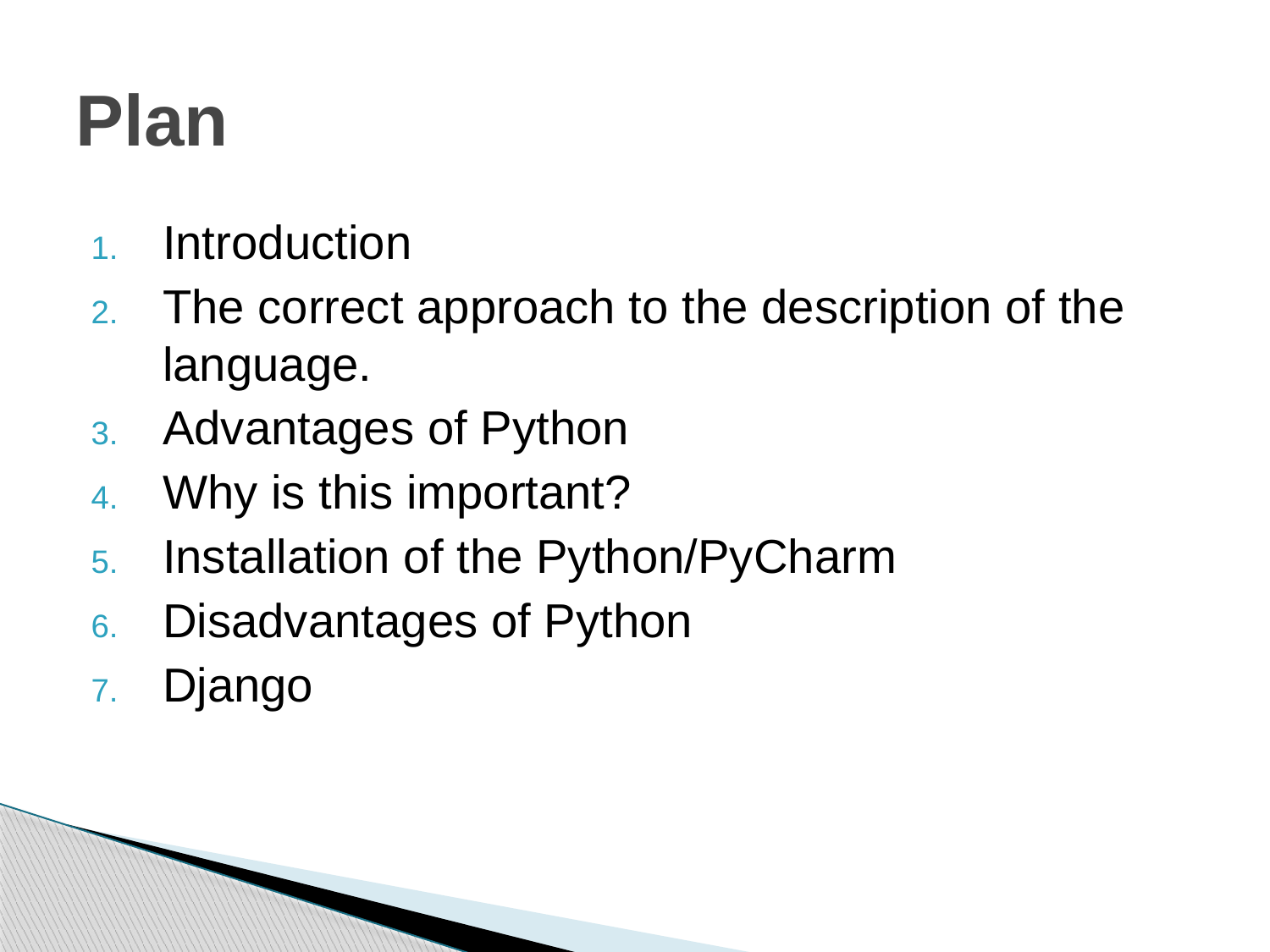

# Plan
Introduction
The correct approach to the description of the language.
Advantages of Python
Why is this important?
Installation of the Python/PyCharm
Disadvantages of Python
Django